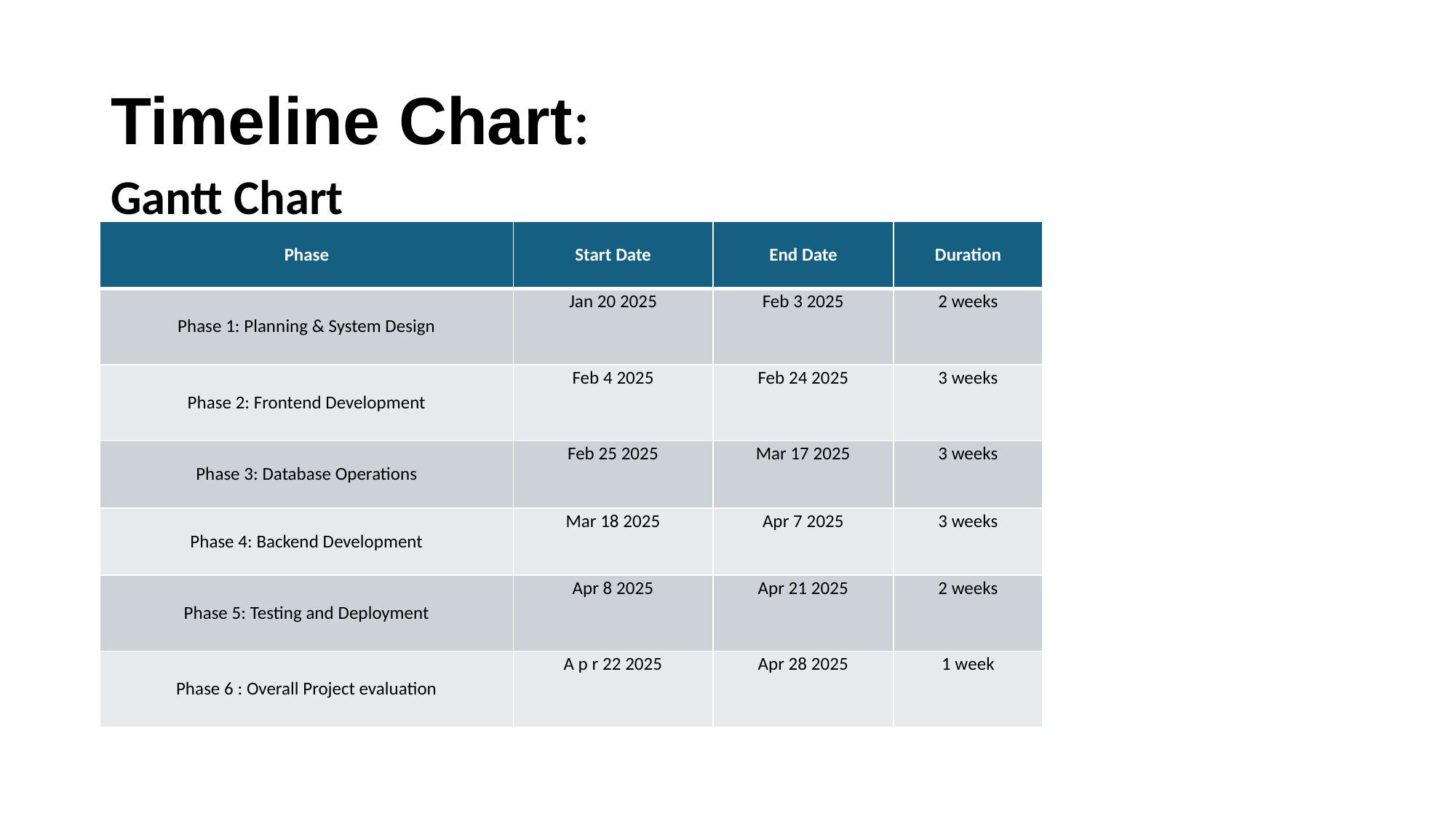

# Timeline Chart:
Gantt Chart

| Phase | Start Date | End Date | Duration |
| --- | --- | --- | --- |
| Phase 1: Planning & System Design | Jan 20 2025 | Feb 3 2025 | 2 weeks |
| Phase 2: Frontend Development | Feb 4 2025 | Feb 24 2025 | 3 weeks |
| Phase 3: Database Operations | Feb 25 2025 | Mar 17 2025 | 3 weeks |
| Phase 4: Backend Development | Mar 18 2025 | Apr 7 2025 | 3 weeks |
| Phase 5: Testing and Deployment | Apr 8 2025 | Apr 21 2025 | 2 weeks |
| Phase 6 : Overall Project evaluation | A p r 22 2025 | Apr 28 2025 | 1 week |